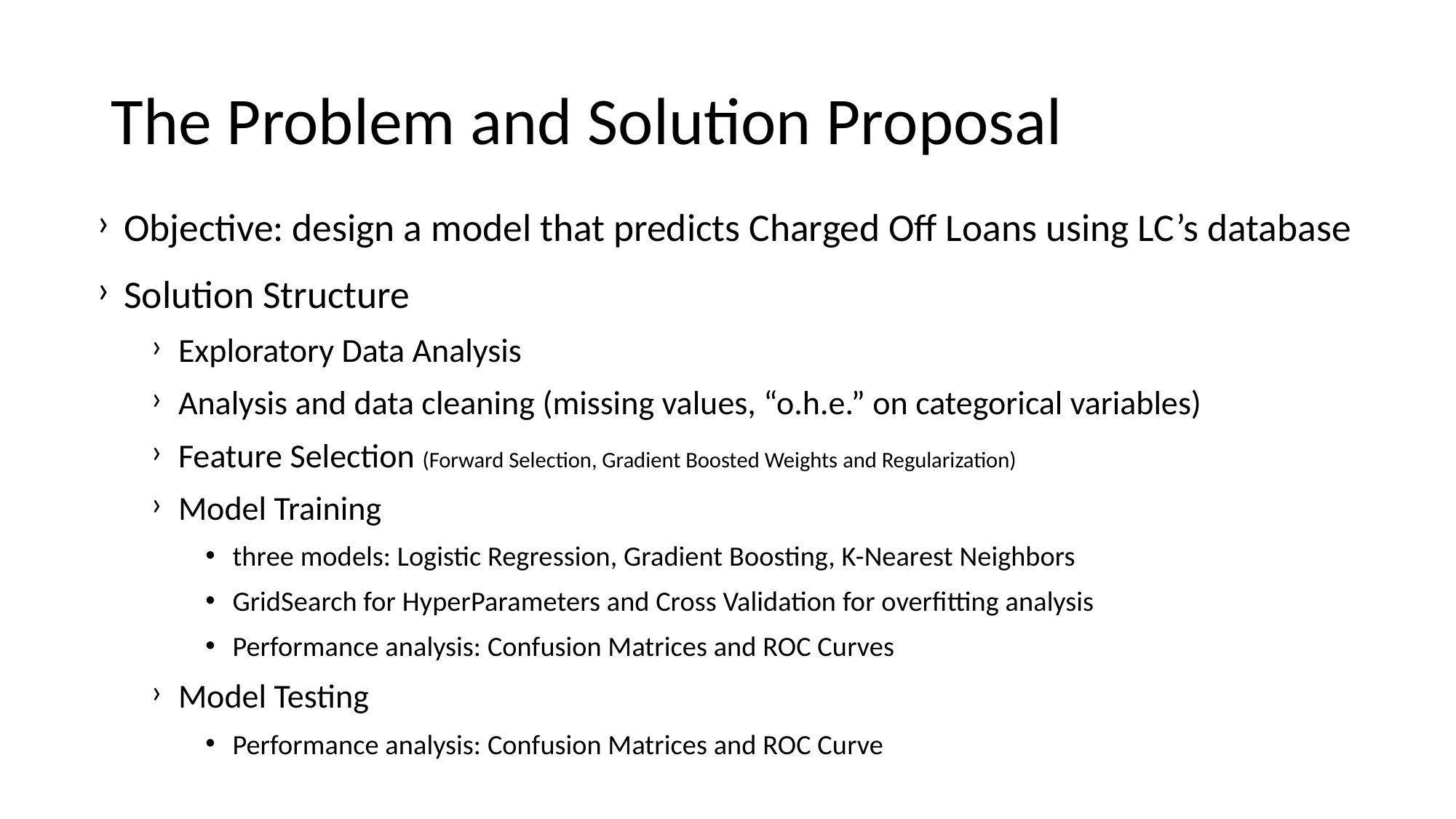

# The Problem and Solution Proposal
Objective: design a model that predicts Charged Off Loans using LC’s database
Solution Structure
Exploratory Data Analysis
Analysis and data cleaning (missing values, “o.h.e.” on categorical variables)
Feature Selection (Forward Selection, Gradient Boosted Weights and Regularization)
Model Training
three models: Logistic Regression, Gradient Boosting, K-Nearest Neighbors
GridSearch for HyperParameters and Cross Validation for overfitting analysis
Performance analysis: Confusion Matrices and ROC Curves
Model Testing
Performance analysis: Confusion Matrices and ROC Curve